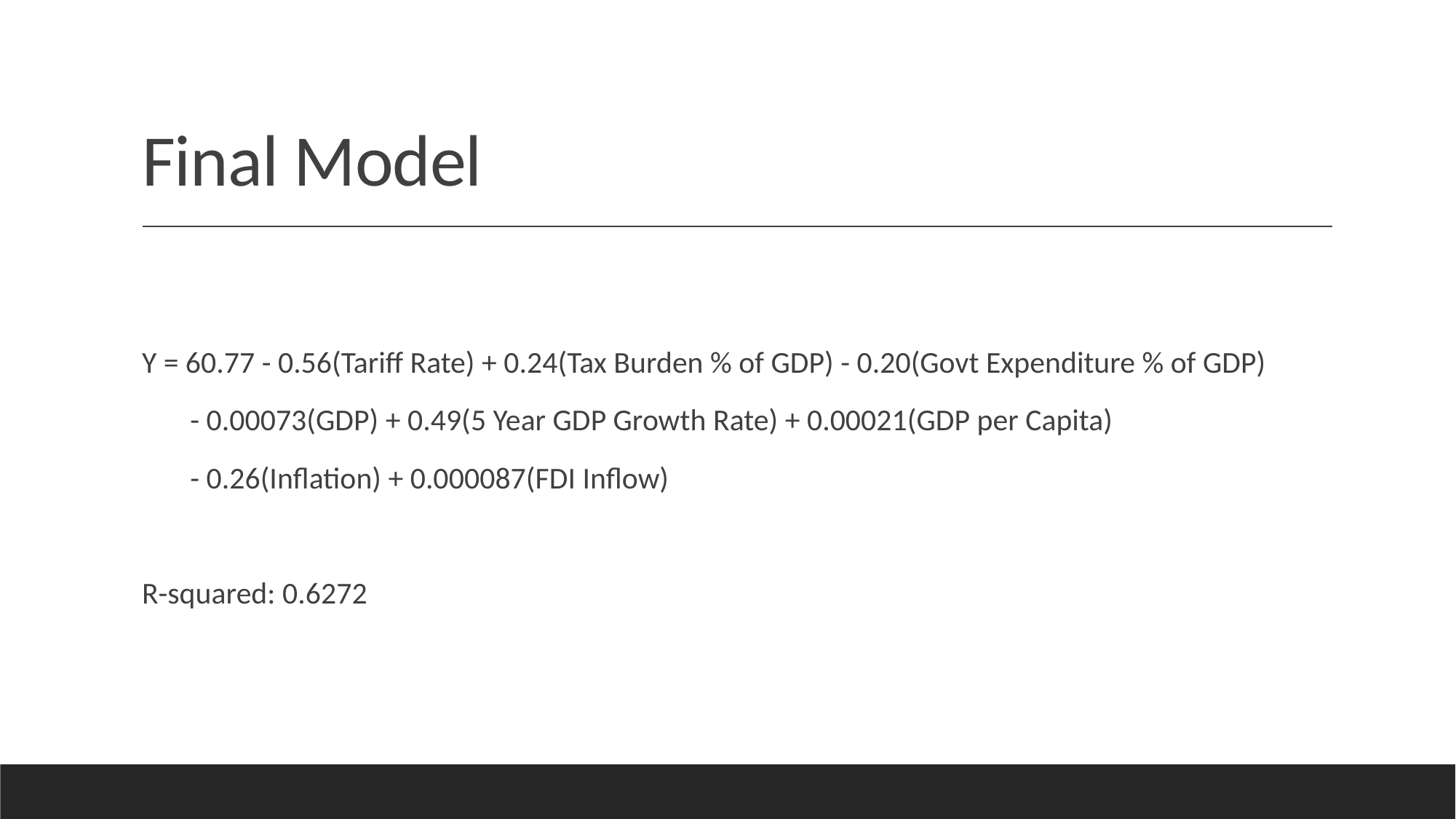

# Final Model
Y = 60.77 - 0.56(Tariff Rate) + 0.24(Tax Burden % of GDP) - 0.20(Govt Expenditure % of GDP)
       - 0.00073(GDP) + 0.49(5 Year GDP Growth Rate) + 0.00021(GDP per Capita)
       - 0.26(Inflation) + 0.000087(FDI Inflow)

R-squared: 0.6272